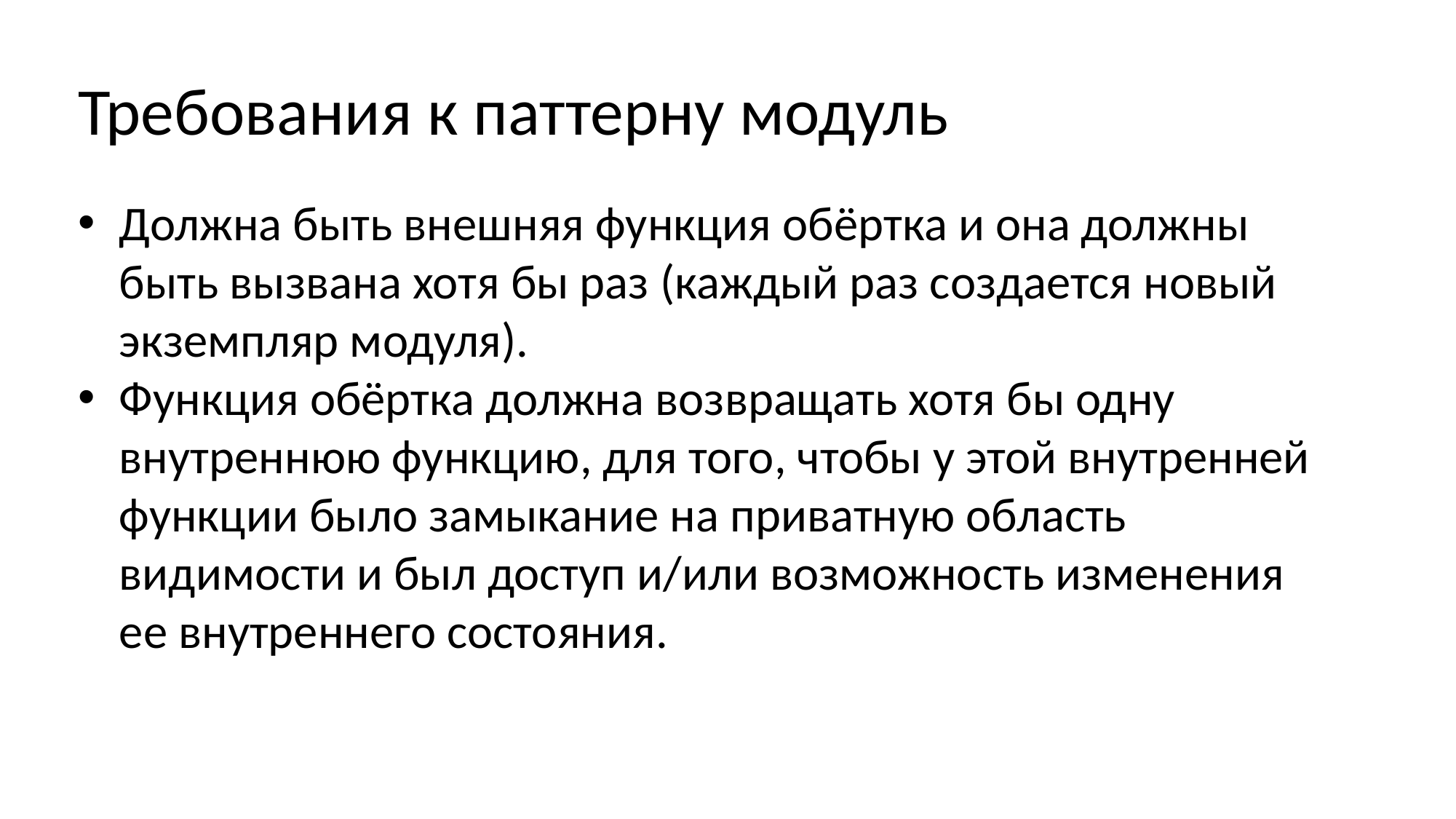

Требования к паттерну модуль

Должна быть внешняя функция обёртка и она должны быть вызвана хотя бы раз (каждый раз создается новый экземпляр модуля).
Функция обёртка должна возвращать хотя бы одну внутреннюю функцию, для того, чтобы у этой внутренней функции было замыкание на приватную область видимости и был доступ и/или возможность изменения ее внутреннего состояния.